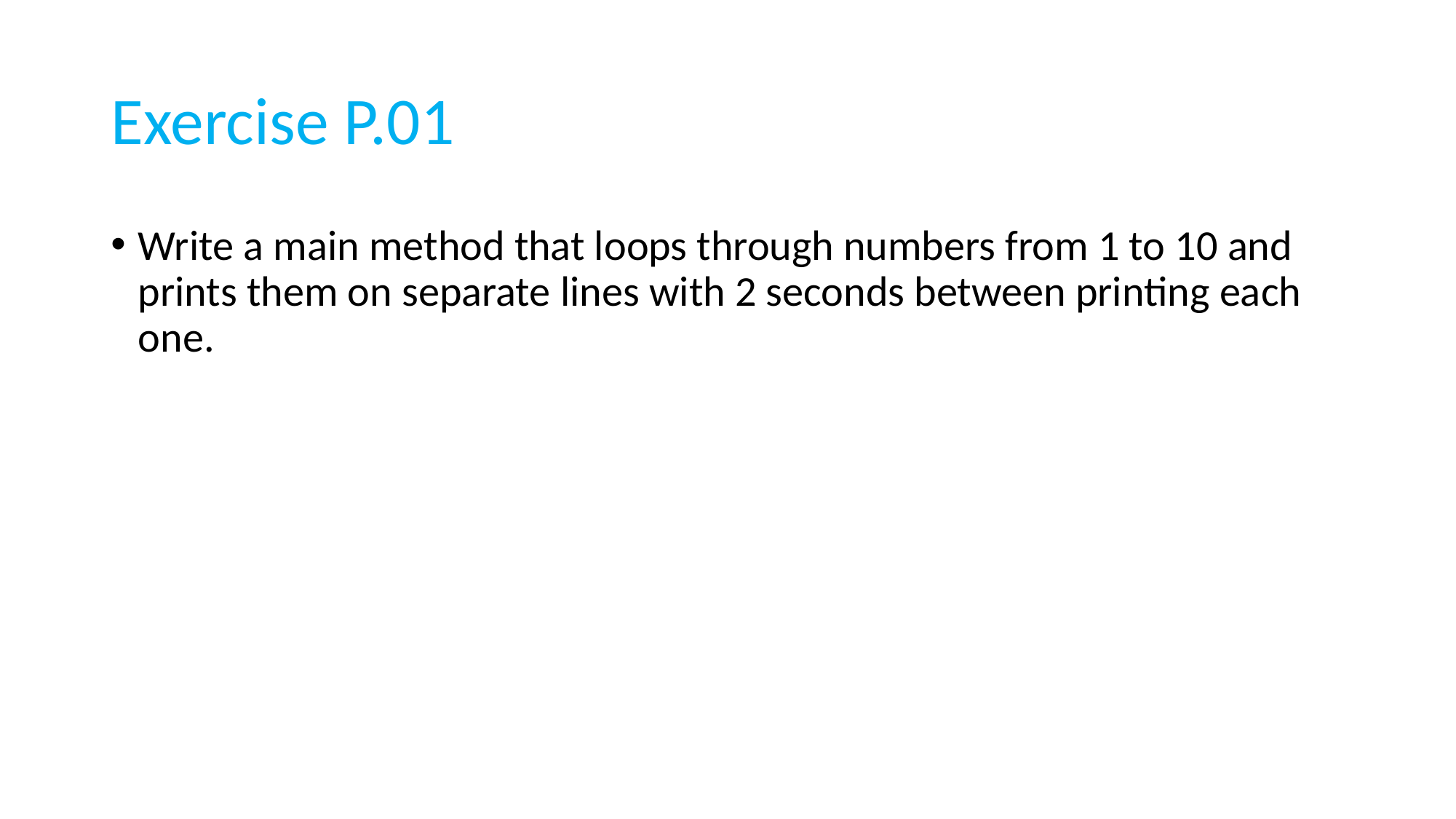

# Exercise P.01
Write a main method that loops through numbers from 1 to 10 and prints them on separate lines with 2 seconds between printing each one.